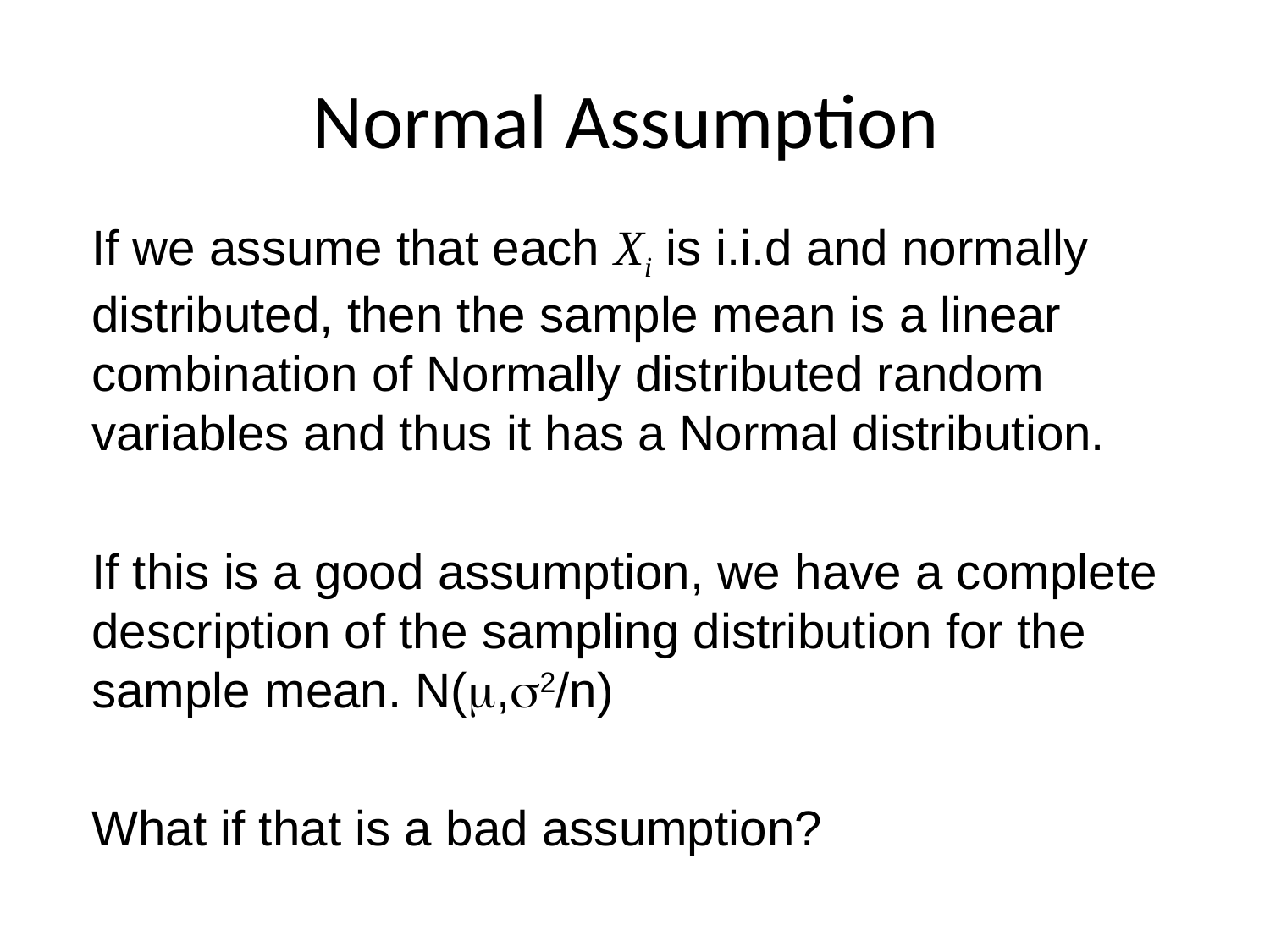

# Normal Assumption
If we assume that each Xi is i.i.d and normally distributed, then the sample mean is a linear combination of Normally distributed random variables and thus it has a Normal distribution.

If this is a good assumption, we have a complete description of the sampling distribution for the sample mean. N(μ,σ2/n)

What if that is a bad assumption?